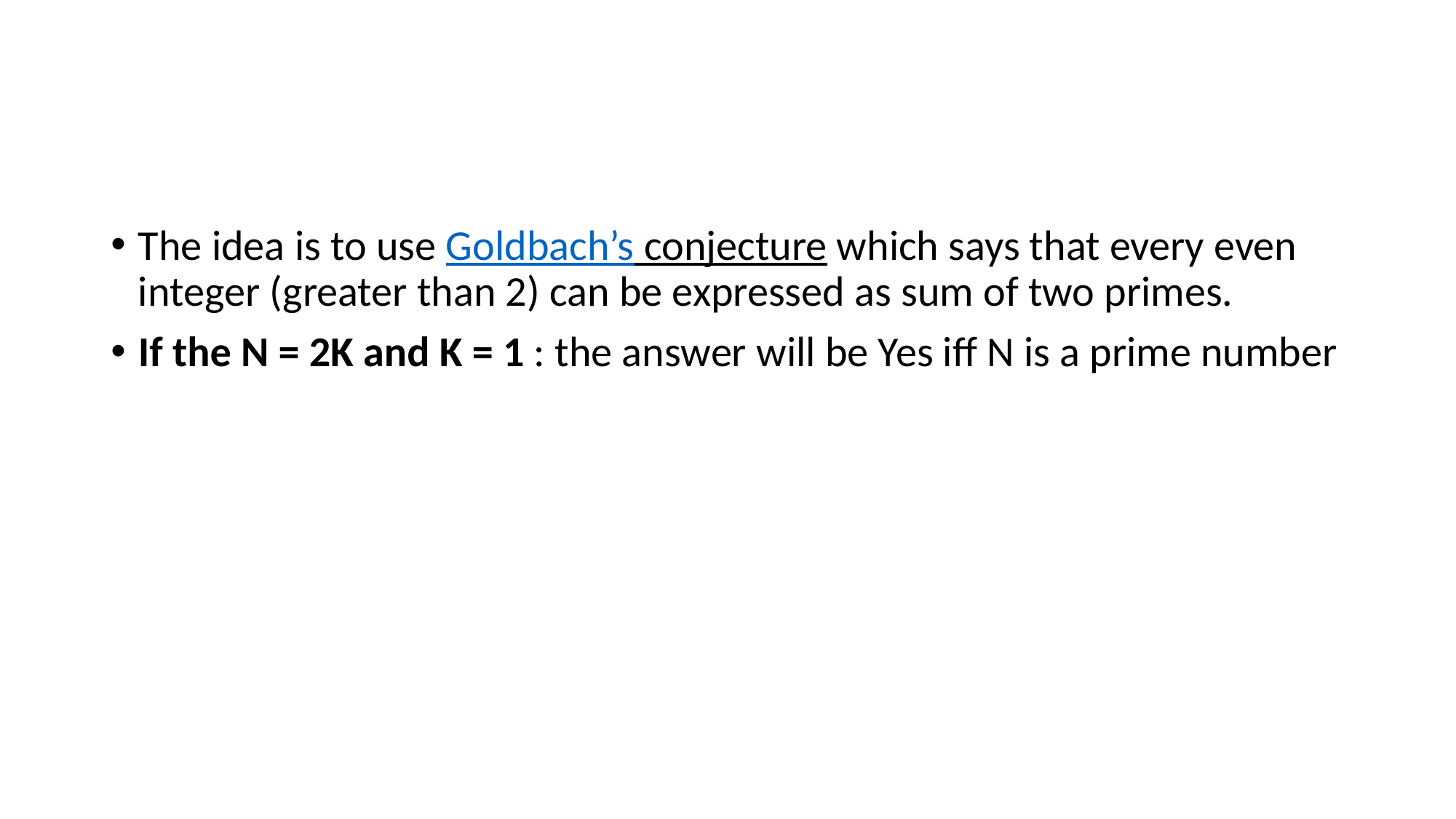

The idea is to use Goldbach’s conjecture which says that every even integer (greater than 2) can be expressed as sum of two primes.
If the N = 2K and K = 1 : the answer will be Yes iff N is a prime number